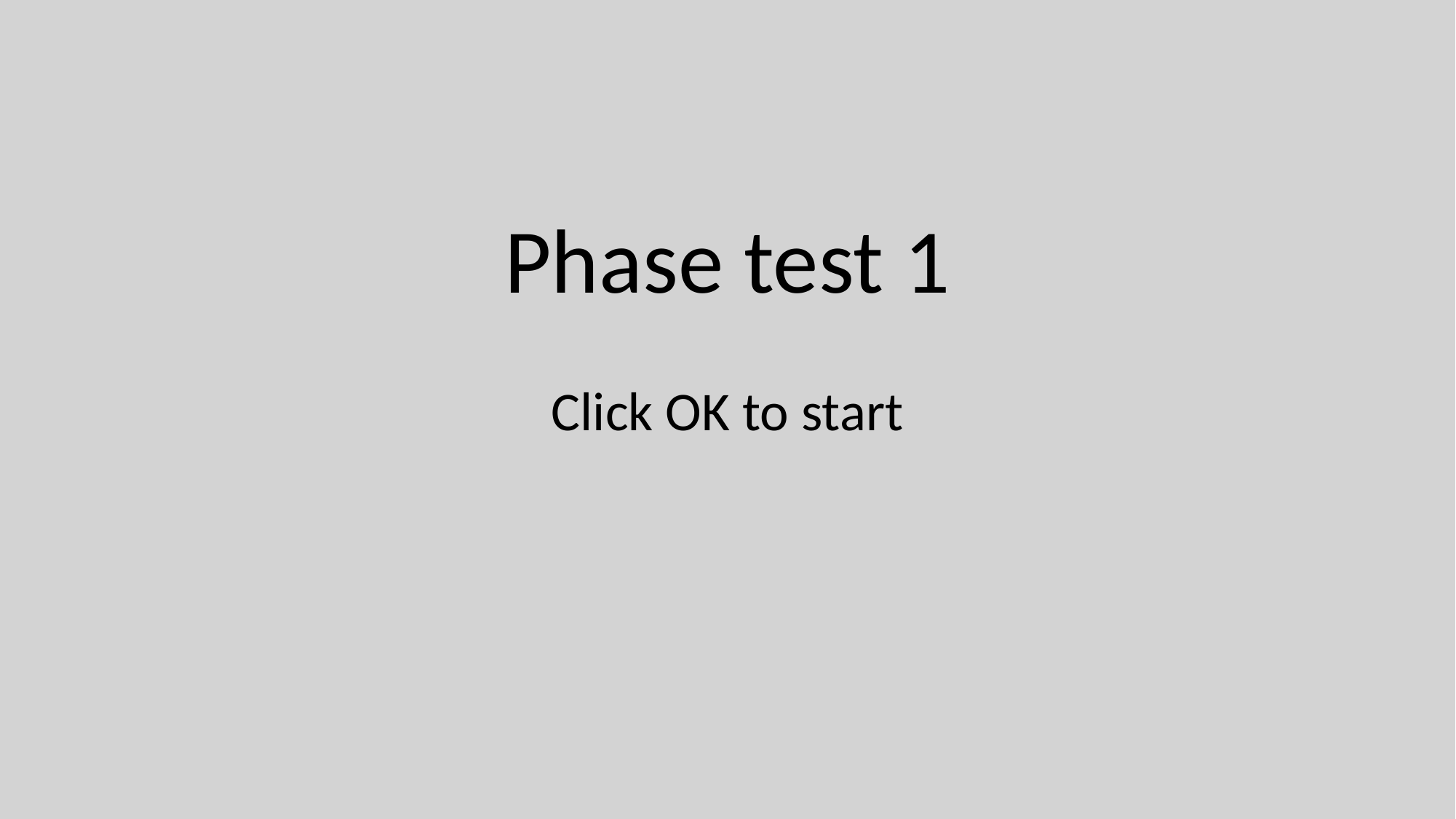

Phase test 1
Click OK to start